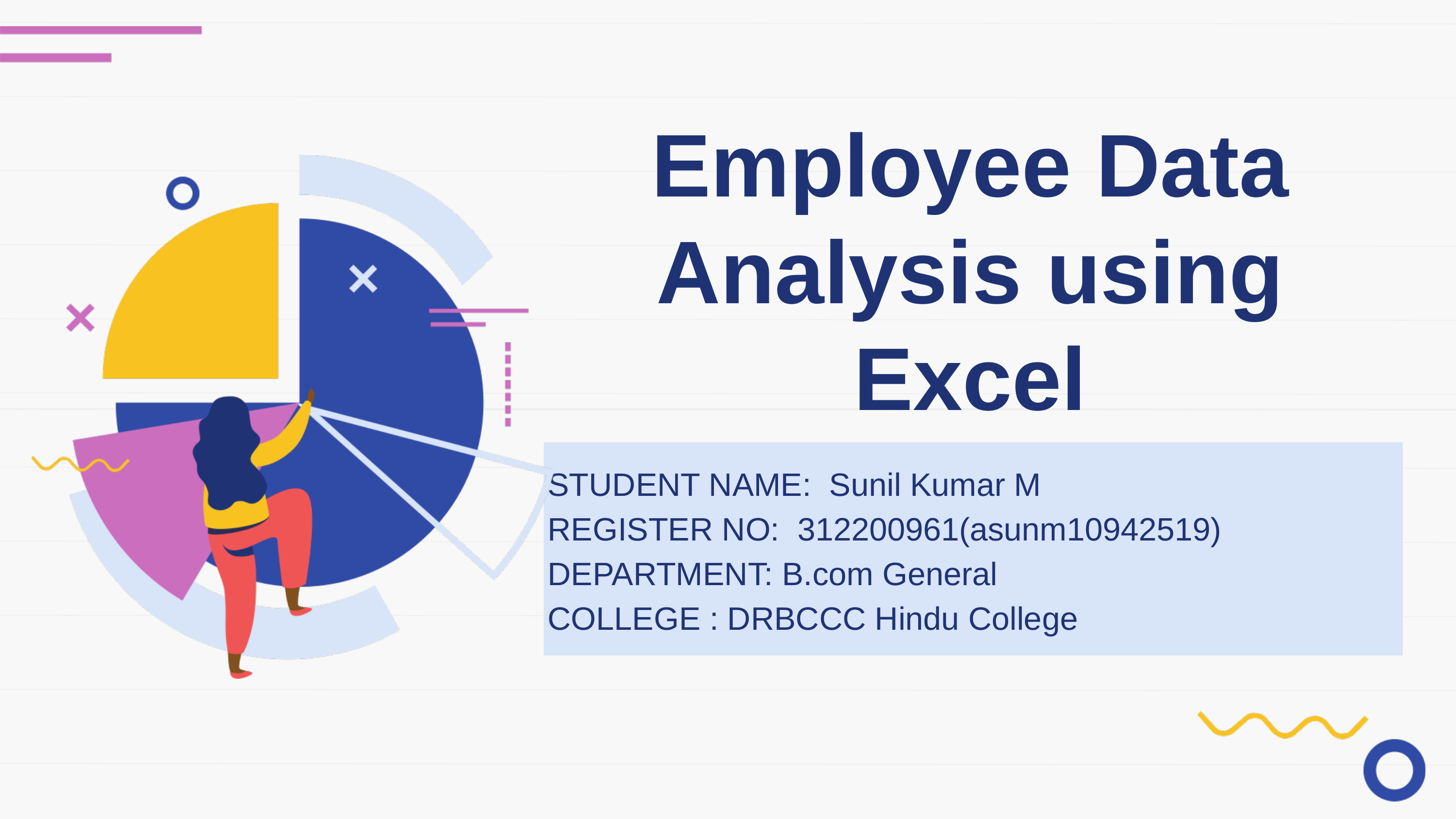

Employee Data Analysis using Excel

STUDENT NAME:  Sunil Kumar M
REGISTER NO:  312200961(asunm10942519)
DEPARTMENT: B.com General
COLLEGE : DRBCCC Hindu College